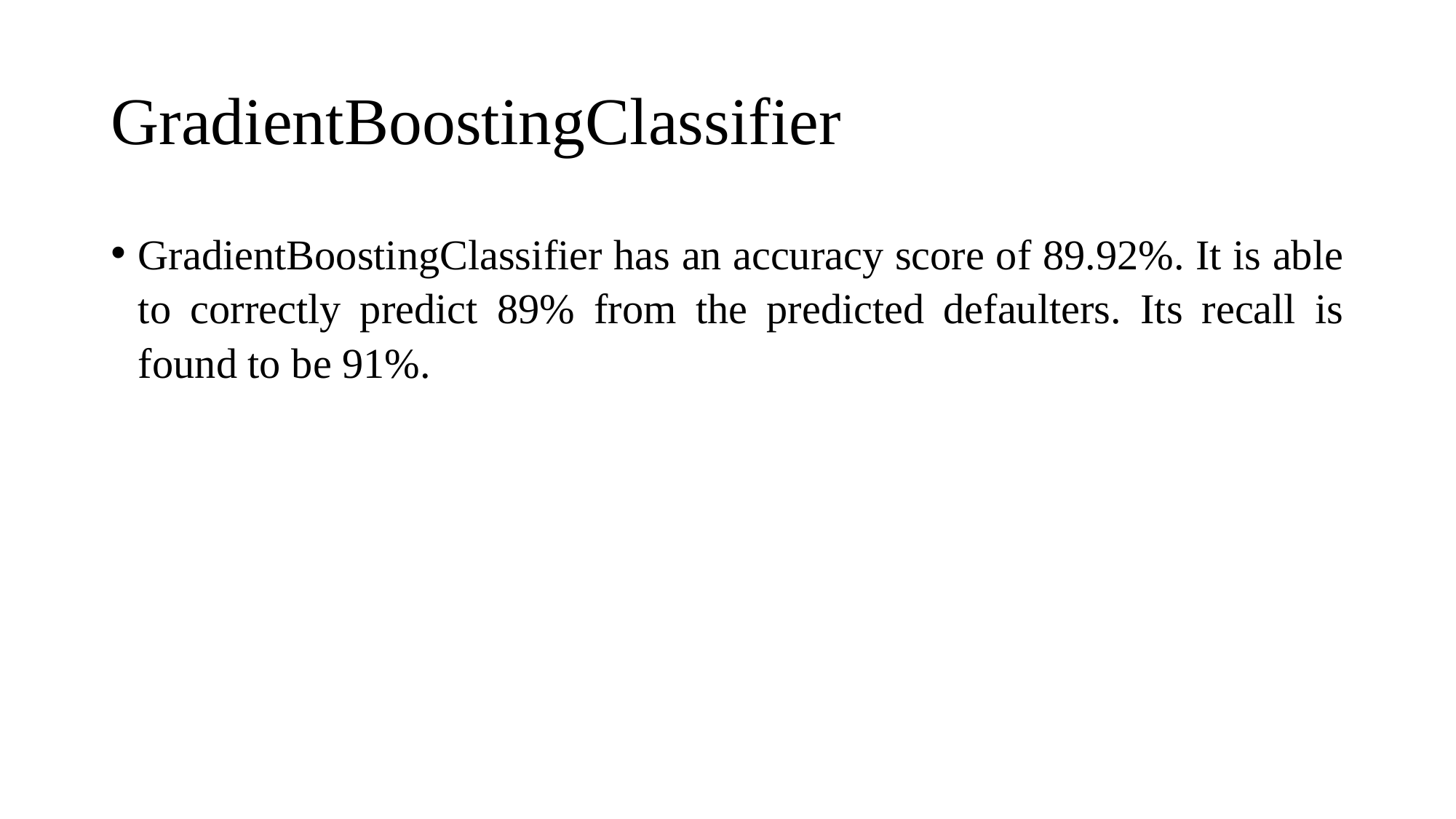

# GradientBoostingClassifier
GradientBoostingClassifier has an accuracy score of 89.92%. It is able to correctly predict 89% from the predicted defaulters. Its recall is found to be 91%.